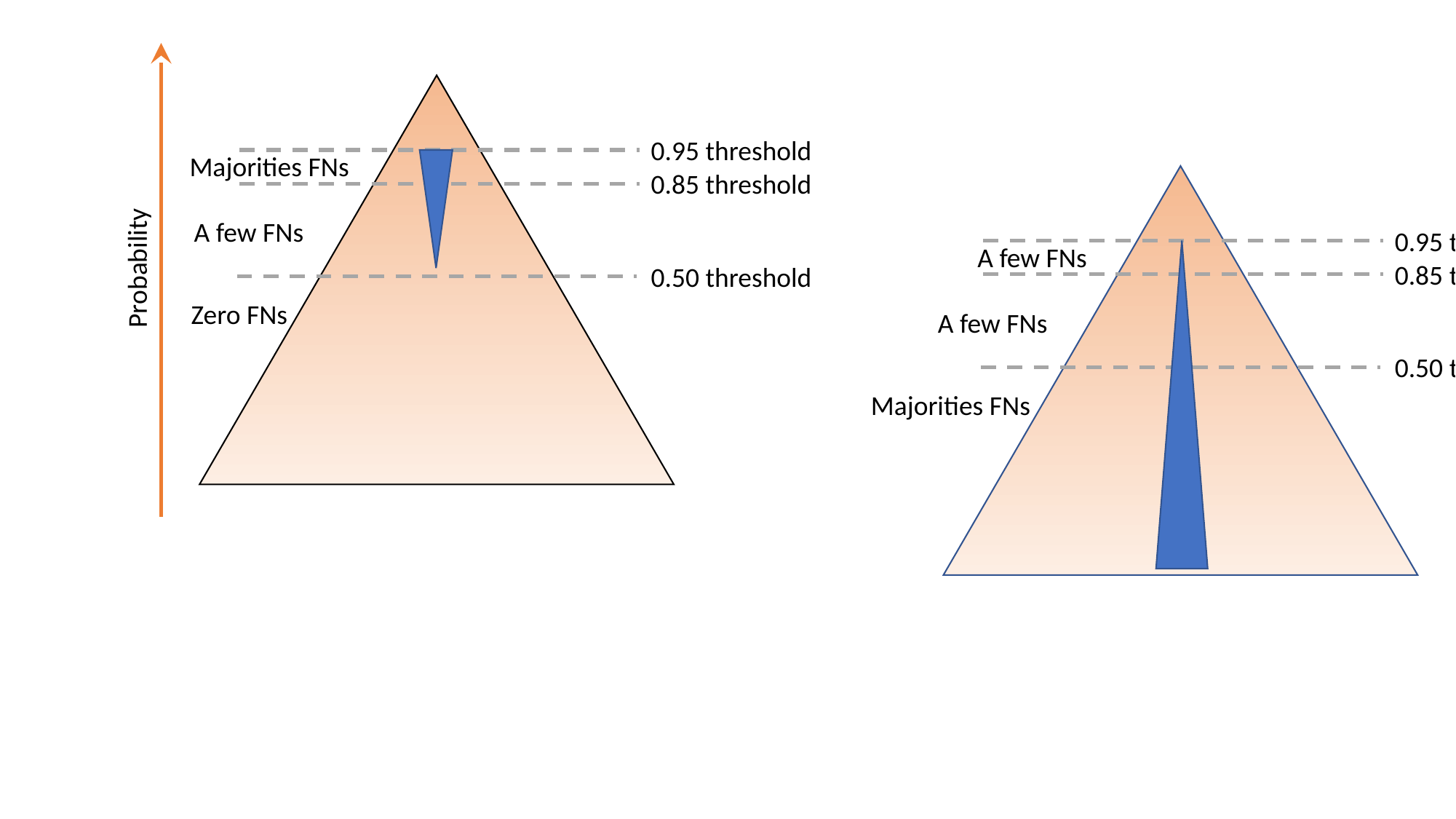

0.95 threshold
Majorities FNs

0.85 threshold
A few FNs
Probability
0.50 threshold
Zero FNs

0.95 threshold
A few FNs

0.85 threshold
A few FNs
0.50 threshold
Majorities FNs